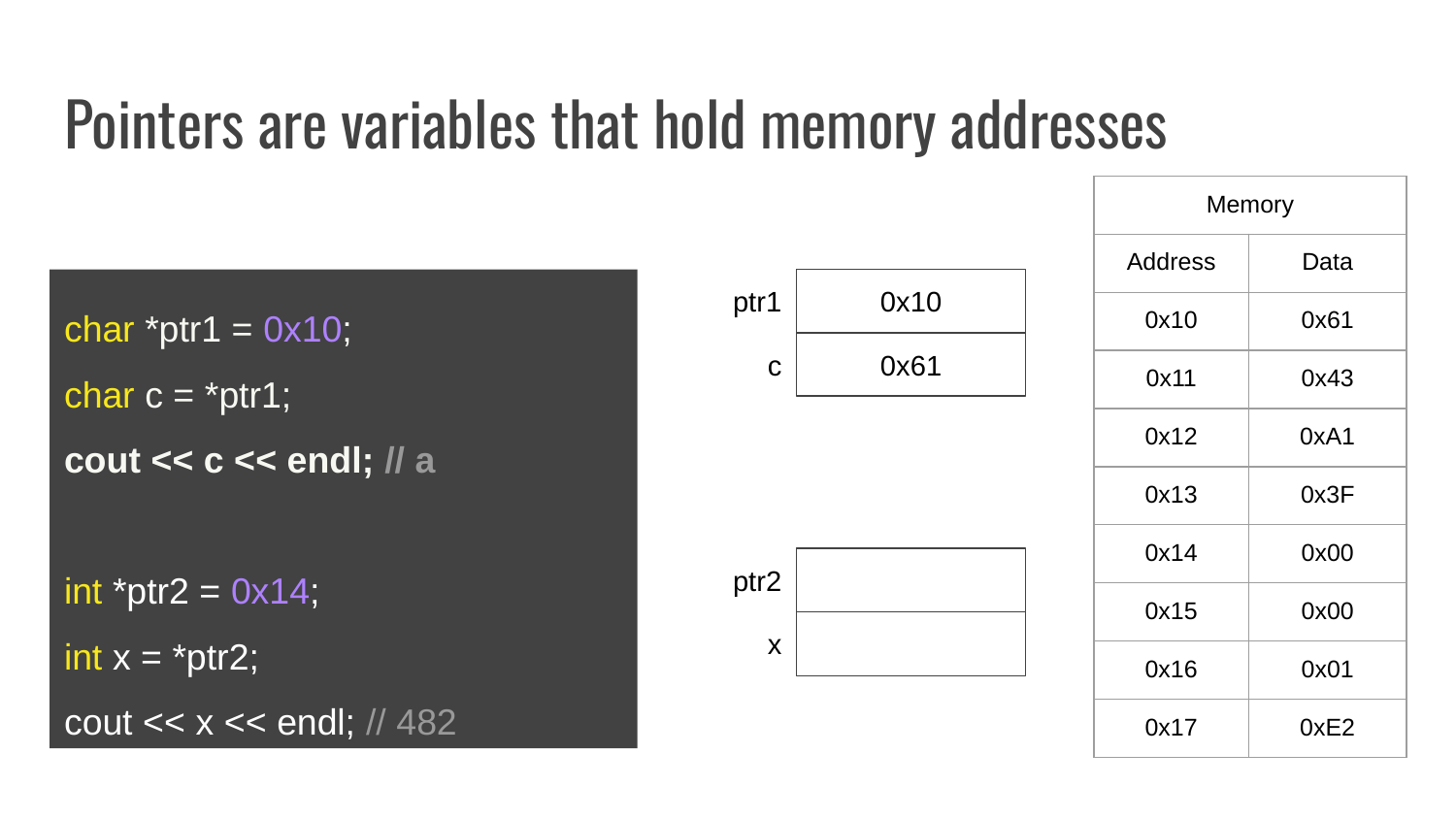

# Pointers are variables that hold memory addresses
| Memory |  |
| --- | --- |
| Address | Data |
| 0x10 | 0x61 |
| 0x11 | 0x43 |
| 0x12 | 0xA1 |
| 0x13 | 0x3F |
| 0x14 | 0x00 |
| 0x15 | 0x00 |
| 0x16 | 0x01 |
| 0x17 | 0xE2 |
char *ptr1 = 0x10;
char c = *ptr1;
cout << c << endl; // a

int *ptr2 = 0x14;
int x = *ptr2;
cout << x << endl; // 482
ptr1
0x10
c
0x61
ptr2

x